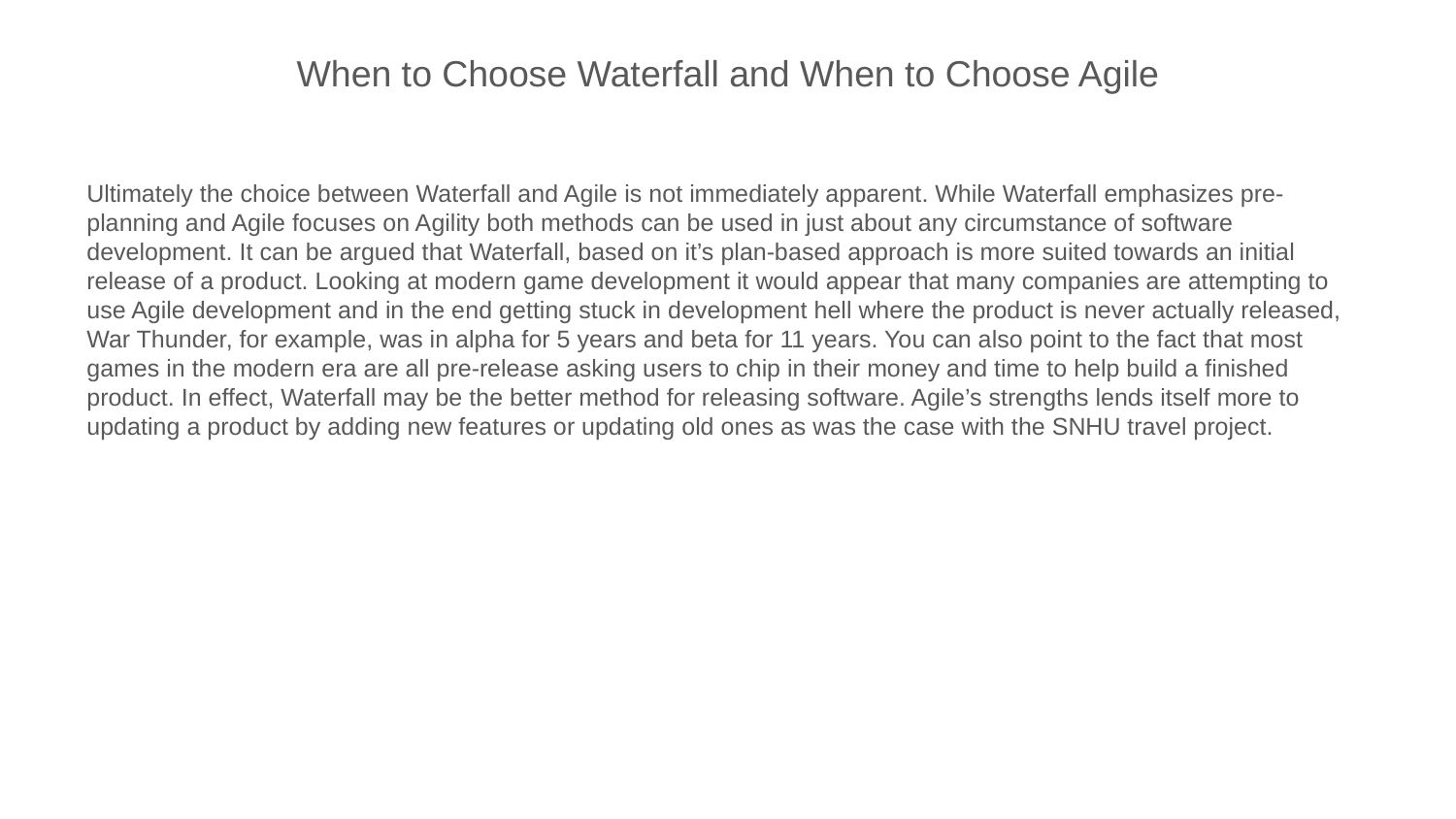

When to Choose Waterfall and When to Choose Agile
Ultimately the choice between Waterfall and Agile is not immediately apparent. While Waterfall emphasizes pre-planning and Agile focuses on Agility both methods can be used in just about any circumstance of software development. It can be argued that Waterfall, based on it’s plan-based approach is more suited towards an initial release of a product. Looking at modern game development it would appear that many companies are attempting to use Agile development and in the end getting stuck in development hell where the product is never actually released, War Thunder, for example, was in alpha for 5 years and beta for 11 years. You can also point to the fact that most games in the modern era are all pre-release asking users to chip in their money and time to help build a finished product. In effect, Waterfall may be the better method for releasing software. Agile’s strengths lends itself more to updating a product by adding new features or updating old ones as was the case with the SNHU travel project.